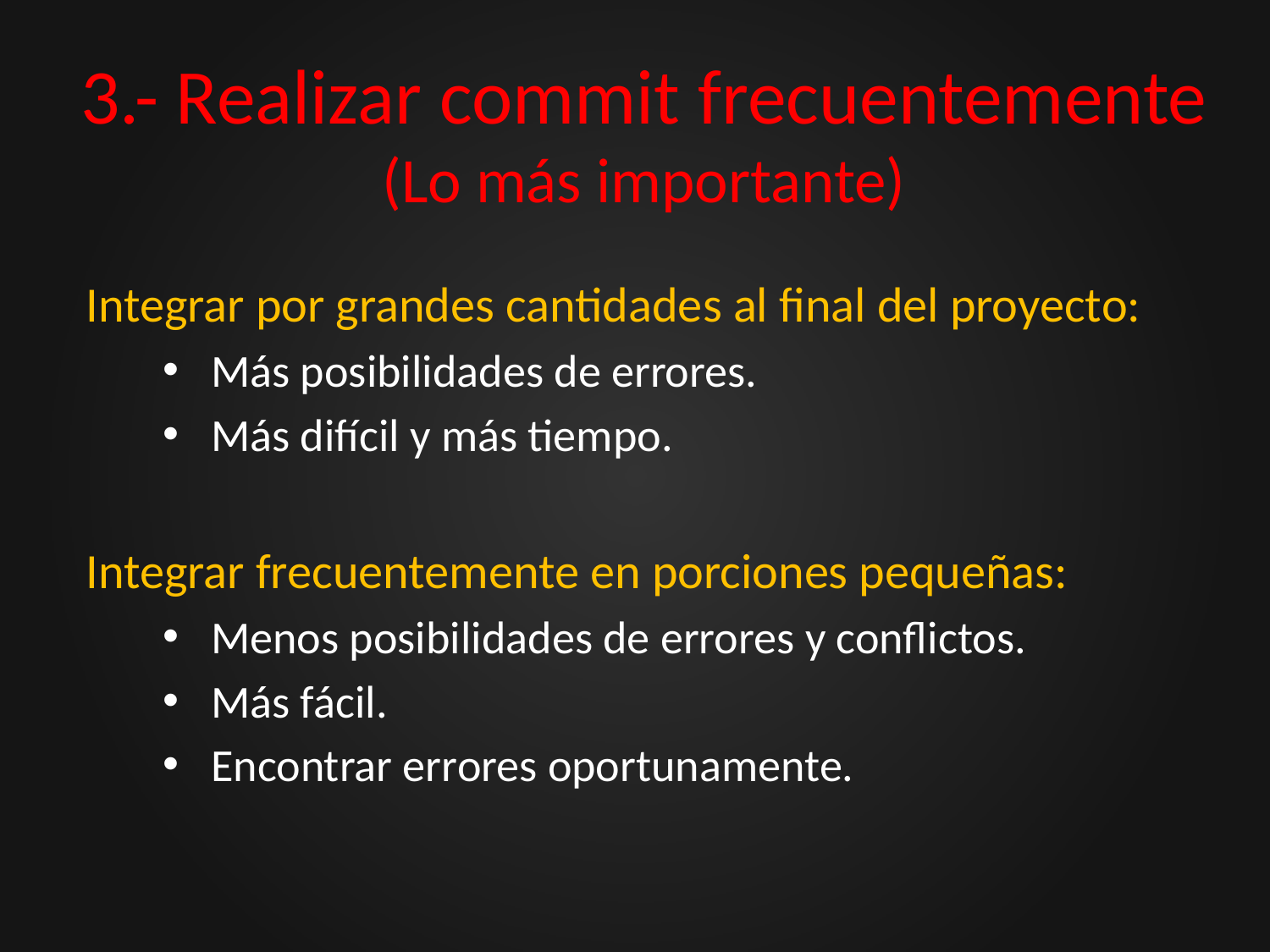

# 3.- Realizar commit frecuentemente (Lo más importante)
Integrar por grandes cantidades al final del proyecto:
Más posibilidades de errores.
Más difícil y más tiempo.

Integrar frecuentemente en porciones pequeñas:
Menos posibilidades de errores y conflictos.
Más fácil.
Encontrar errores oportunamente.